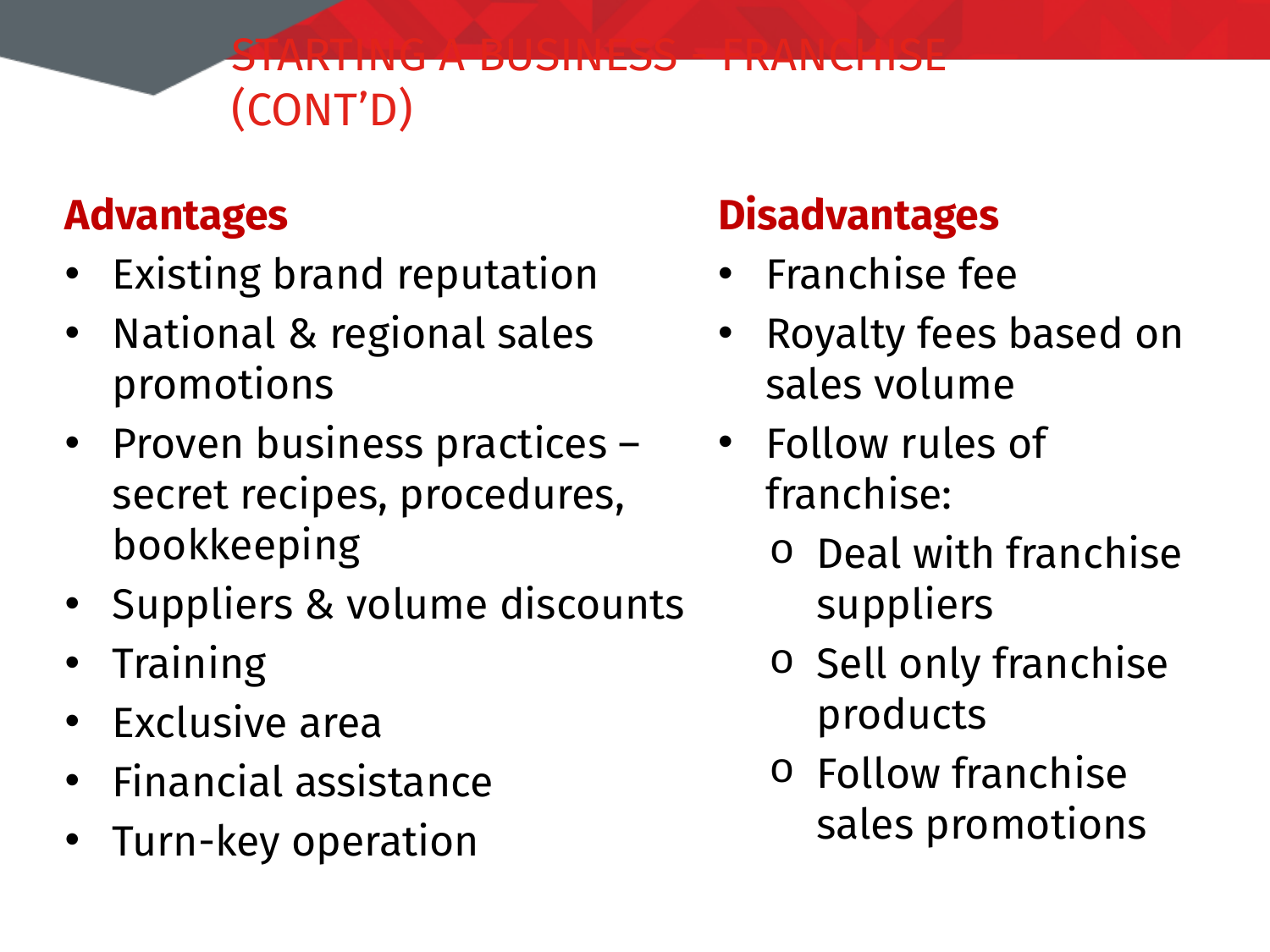

# Starting a business - Franchise (cont’d)
Advantages
Existing brand reputation
National & regional sales promotions
Proven business practices – secret recipes, procedures, bookkeeping
Suppliers & volume discounts
Training
Exclusive area
Financial assistance
Turn-key operation
Disadvantages
Franchise fee
Royalty fees based on sales volume
Follow rules of franchise:
Deal with franchise suppliers
Sell only franchise products
Follow franchise sales promotions